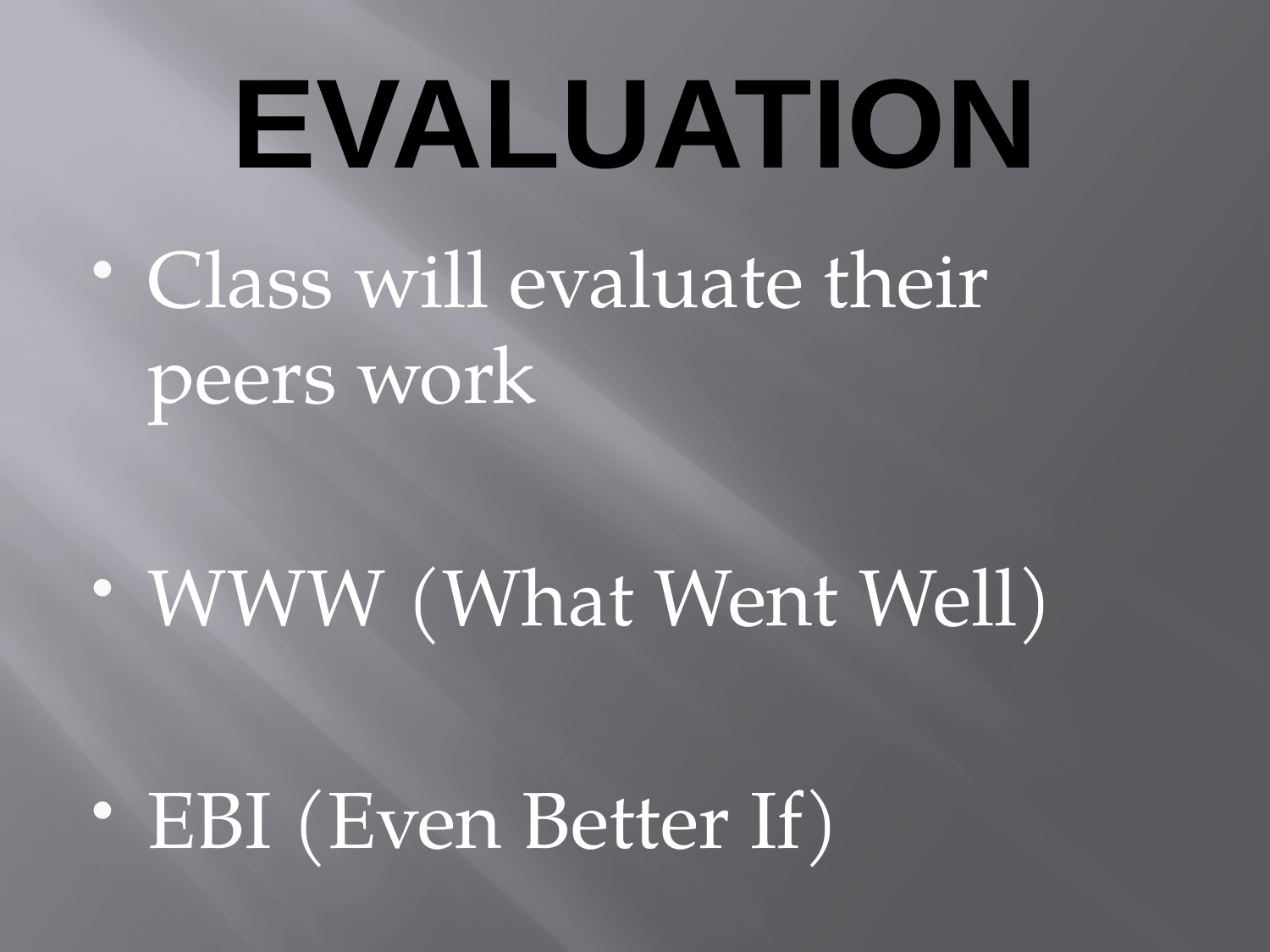

# EVALUATION
Class will evaluate their peers work

WWW (What Went Well)

EBI (Even Better If)